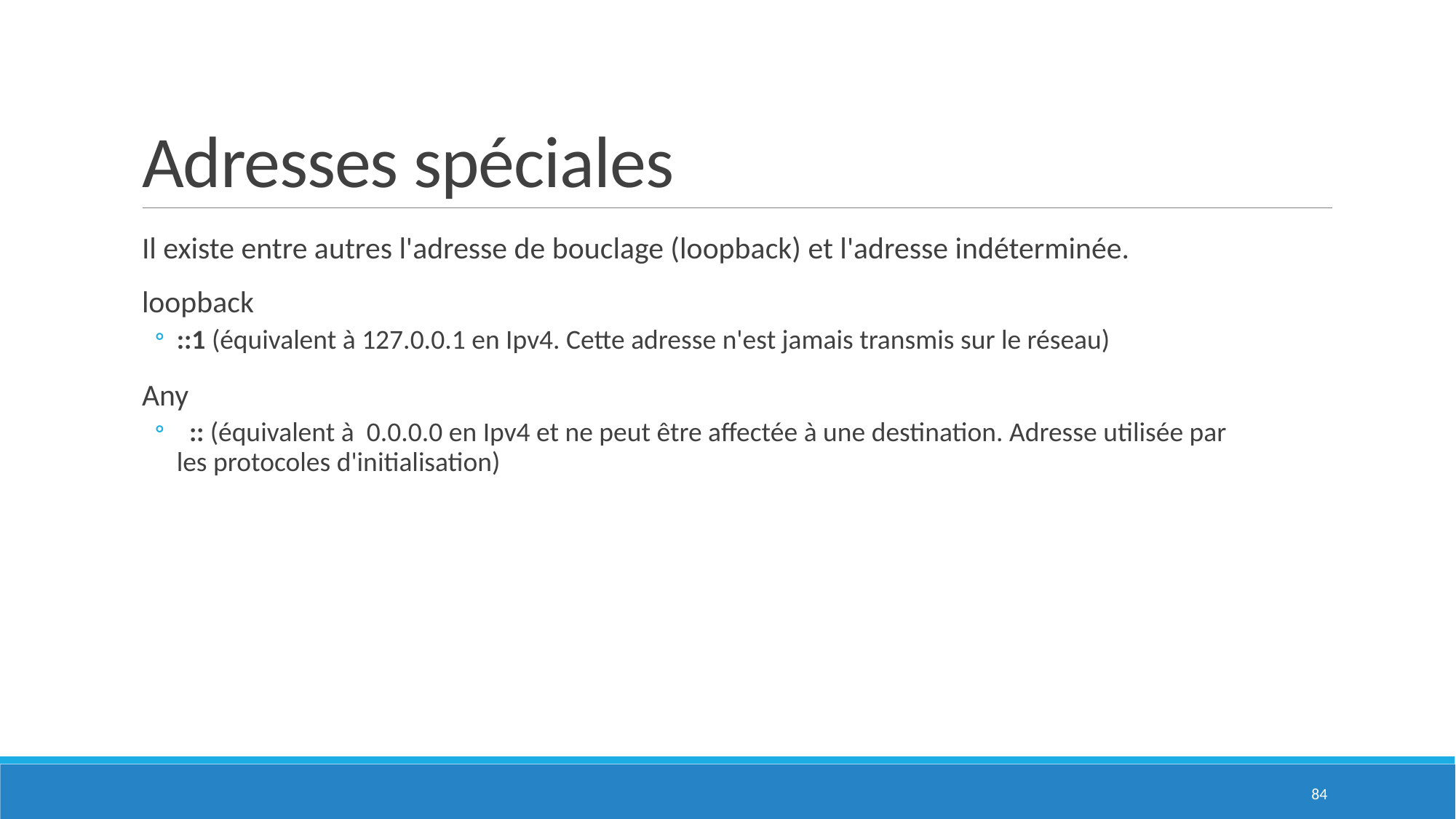

# Adresses spéciales
Il existe entre autres l'adresse de bouclage (loopback) et l'adresse indéterminée.
loopback
::1 (équivalent à 127.0.0.1 en Ipv4. Cette adresse n'est jamais transmis sur le réseau)
Any
  :: (équivalent à  0.0.0.0 en Ipv4 et ne peut être affectée à une destination. Adresse utilisée par les protocoles d'initialisation)

84